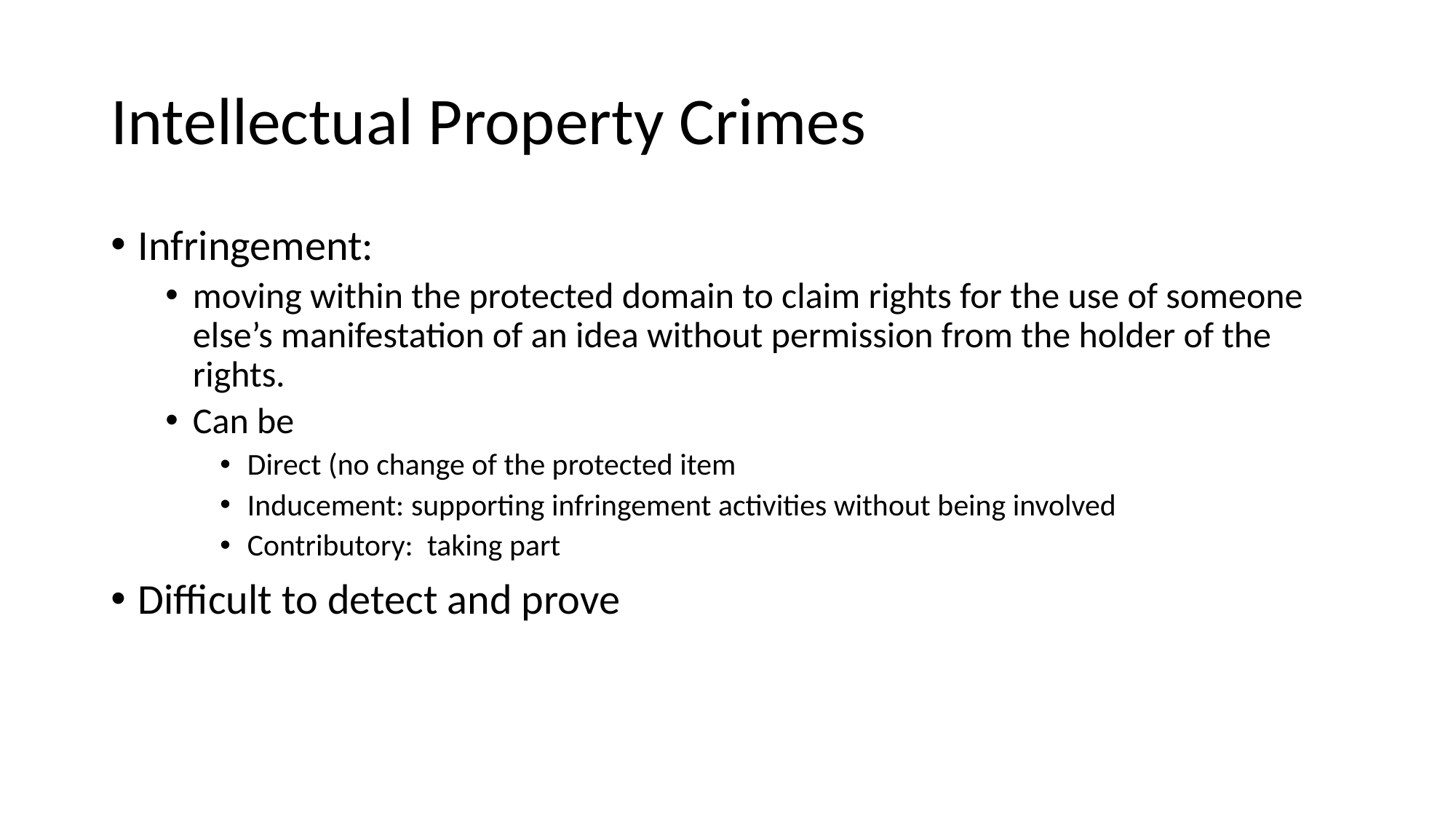

# Intellectual Property Crimes
Infringement:
moving within the protected domain to claim rights for the use of someone else’s manifestation of an idea without permission from the holder of the rights.
Can be
Direct (no change of the protected item
Inducement: supporting infringement activities without being involved
Contributory:  taking part
Difficult to detect and prove